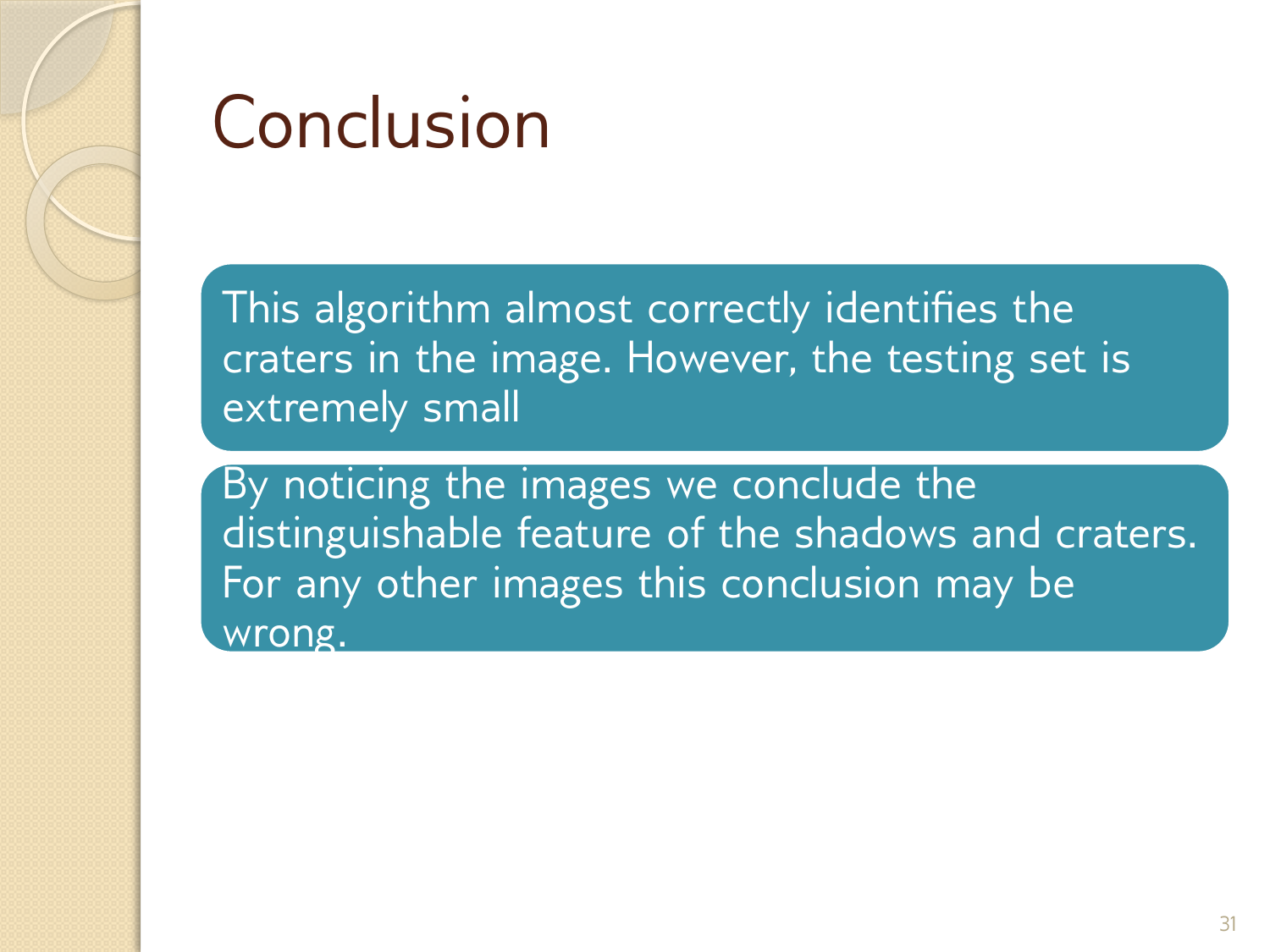

# Conclusion
This algorithm almost correctly identifies the craters in the image. However, the testing set is extremely small
By noticing the images we conclude the distinguishable feature of the shadows and craters. For any other images this conclusion may be wrong.
31